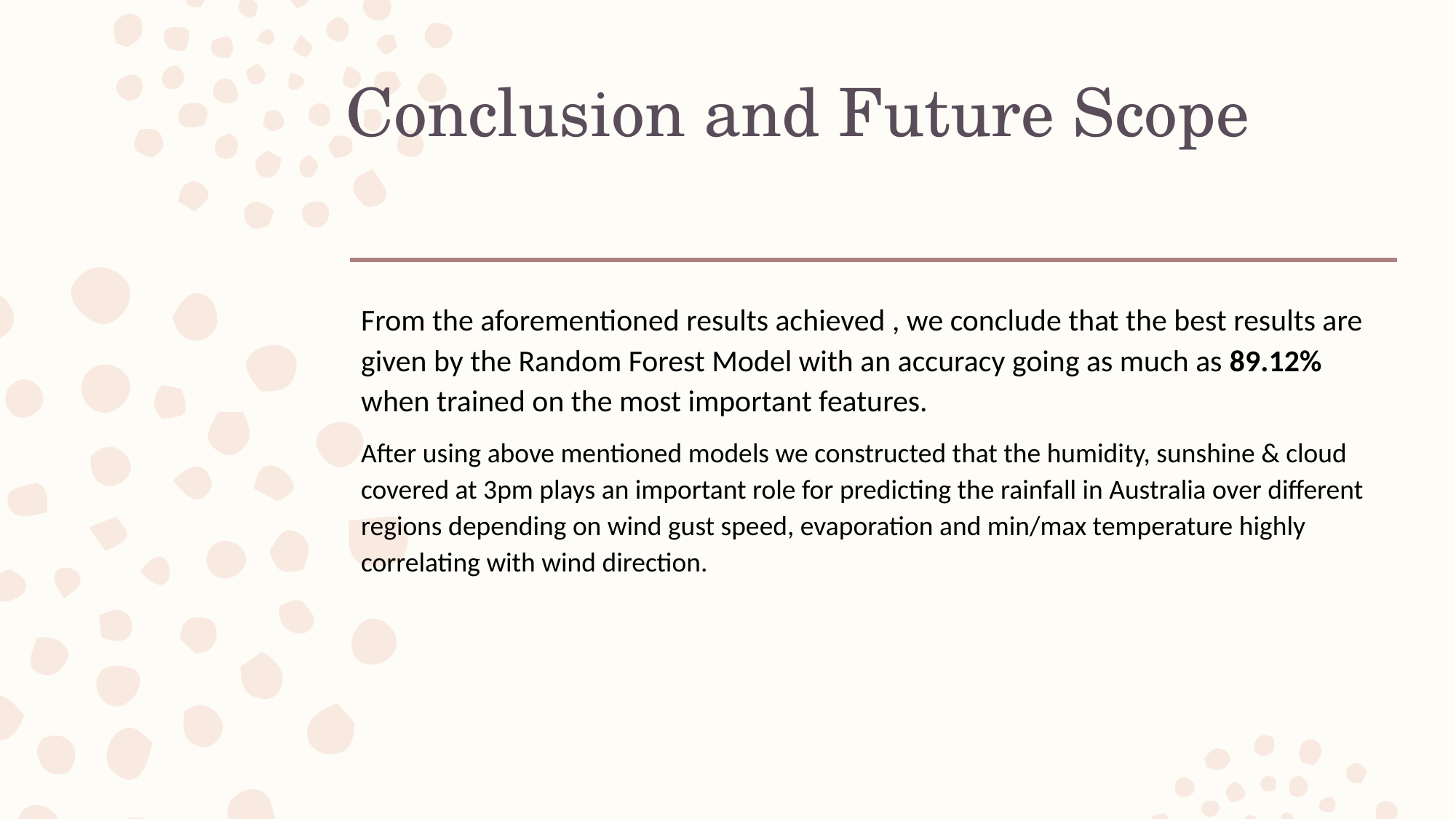

# Conclusion and Future Scope
From the aforementioned results achieved , we conclude that the best results are given by the Random Forest Model with an accuracy going as much as 89.12% when trained on the most important features.
After using above mentioned models we constructed that the humidity, sunshine & cloud covered at 3pm plays an important role for predicting the rainfall in Australia over different regions depending on wind gust speed, evaporation and min/max temperature highly correlating with wind direction.